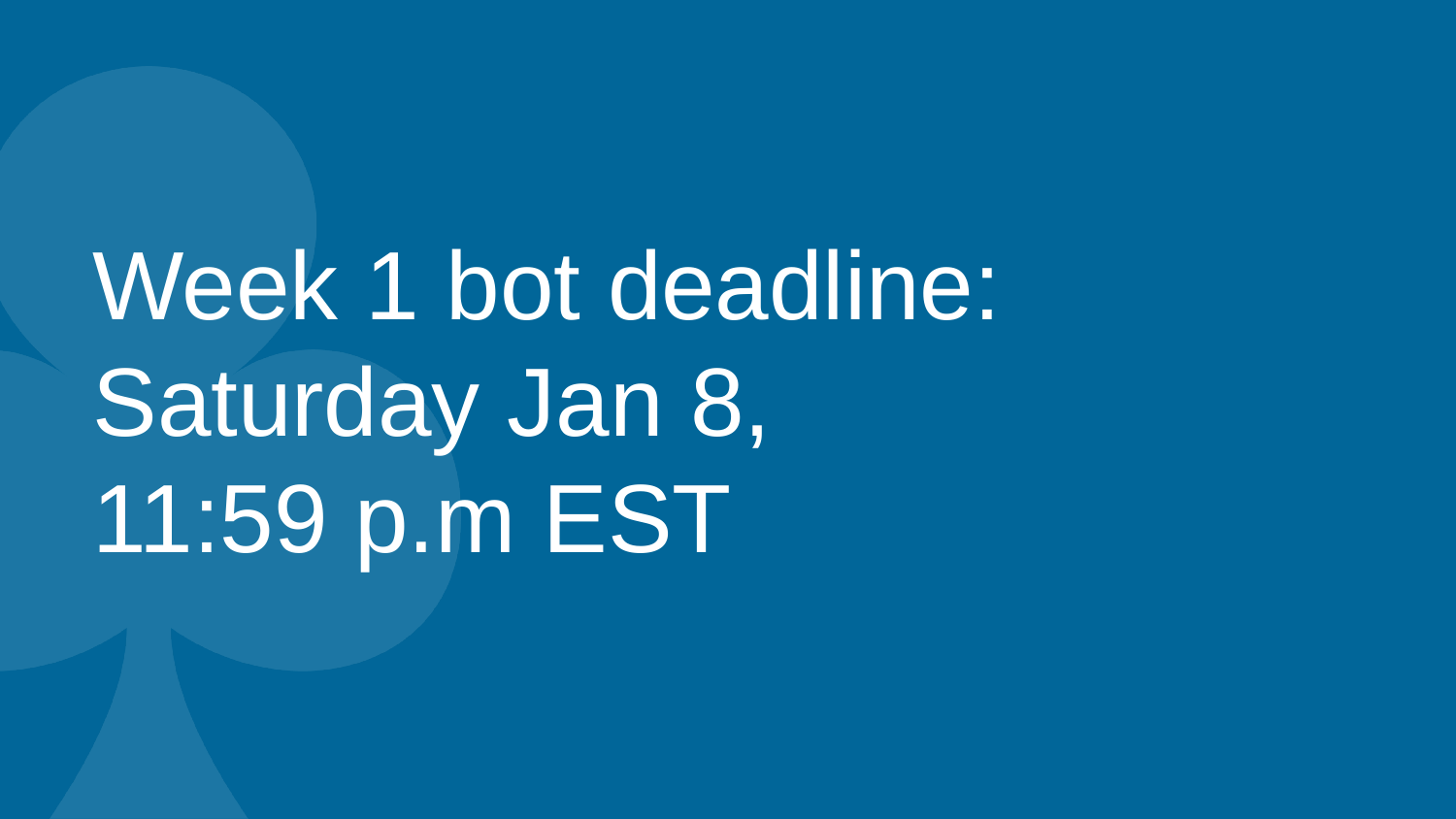

# Week 1 bot deadline:
Saturday Jan 8,
11:59 p.m EST